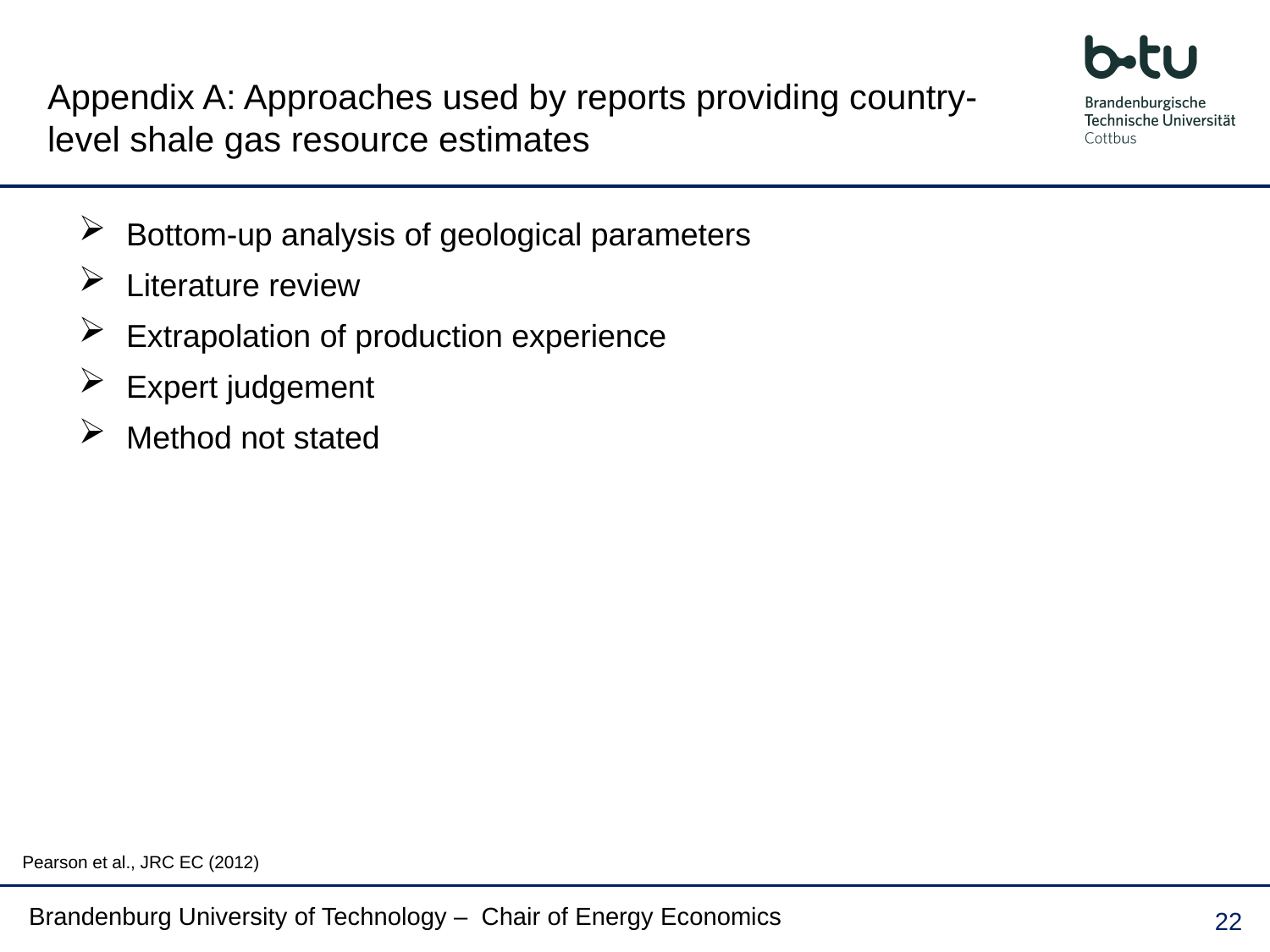

# Appendix A: Approaches used by reports providing country-level shale gas resource estimates
Bottom-up analysis of geological parameters
Literature review
Extrapolation of production experience
Expert judgement
Method not stated

Pearson et al., JRC EC (2012)
Brandenburg University of Technology –  Chair of Energy Economics
22